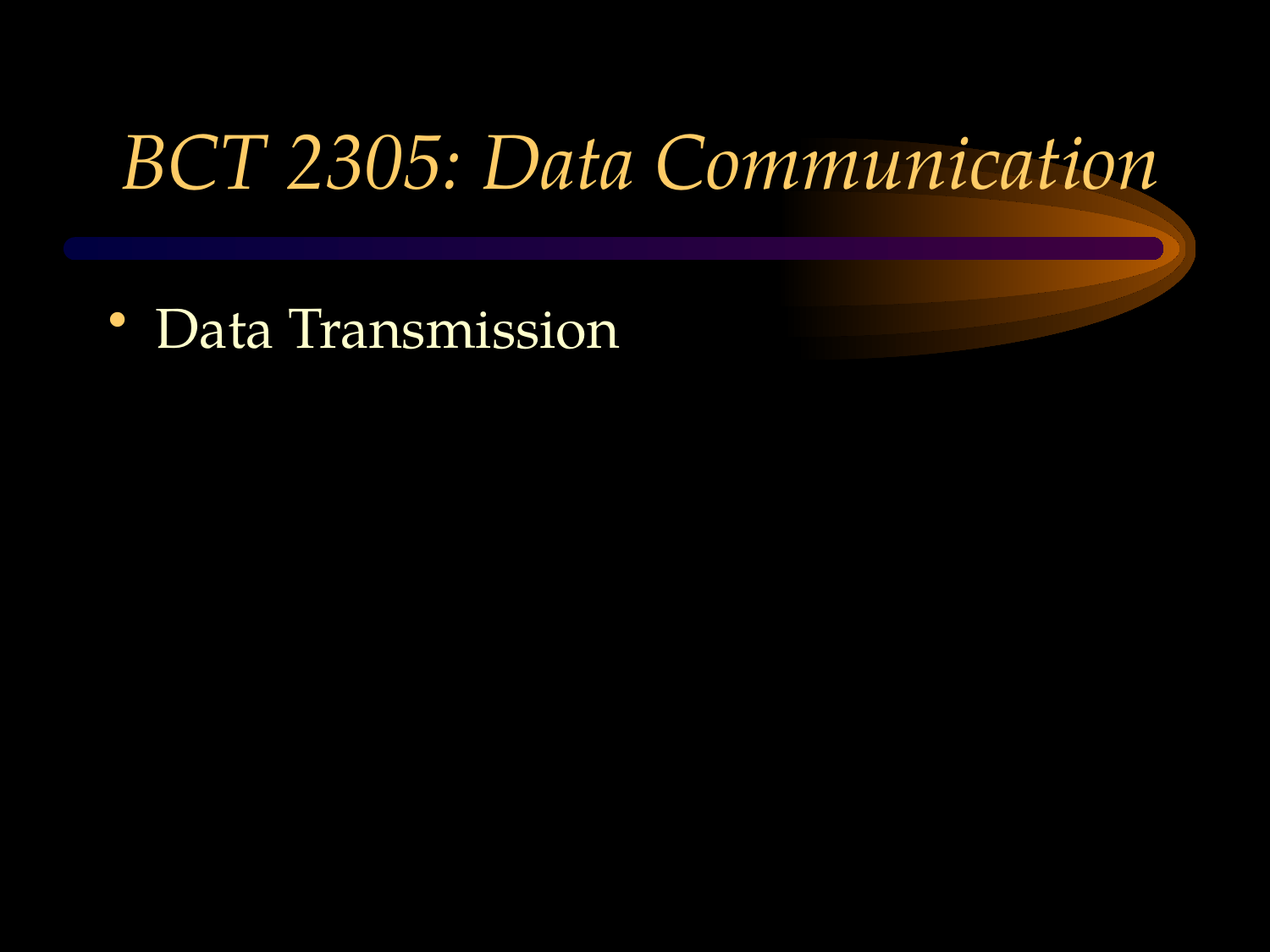

# BCT 2305: Data Communication
Data Transmission